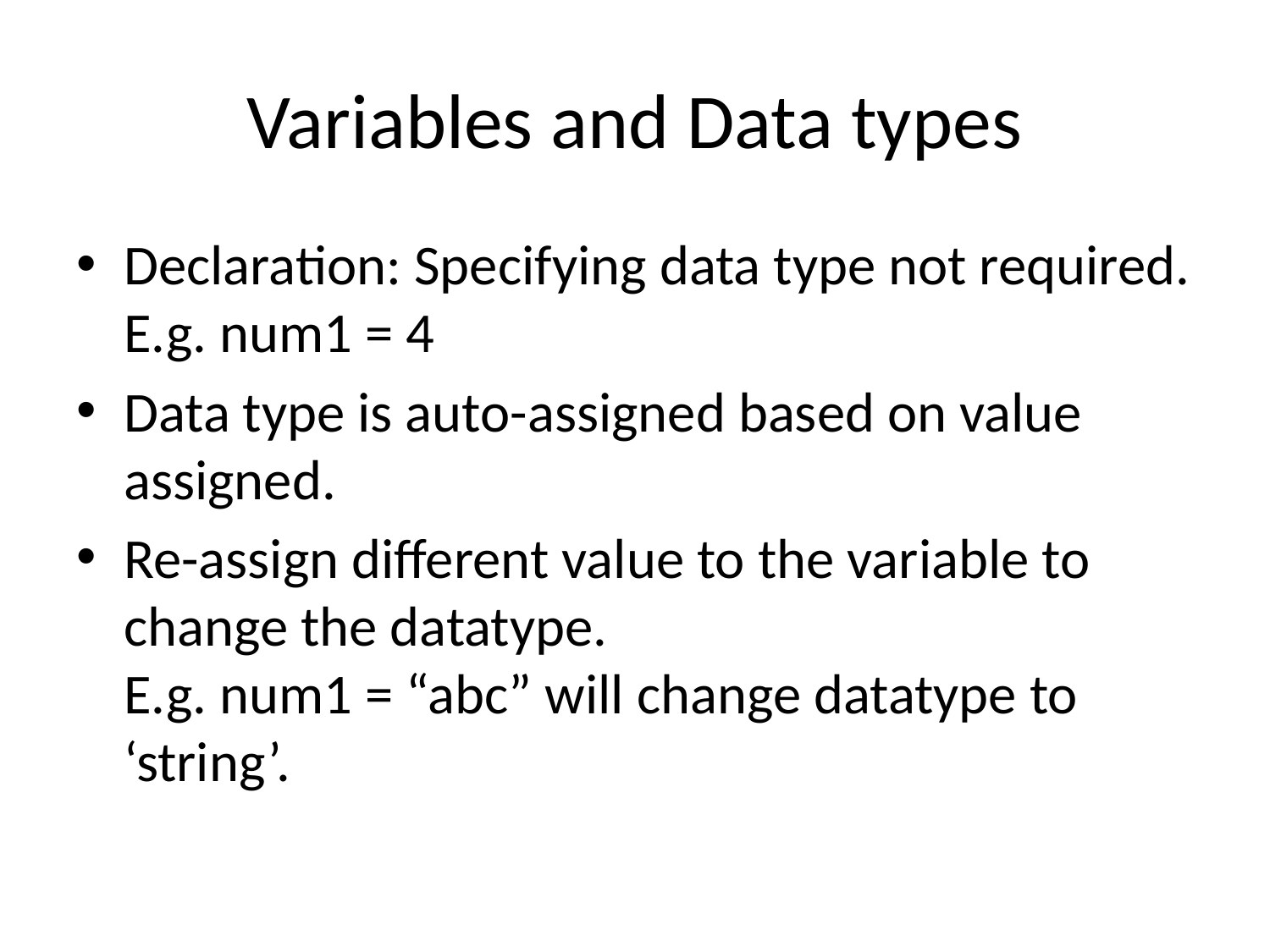

# Variables and Data types
Declaration: Specifying data type not required.
E.g. num1 = 4
Data type is auto-assigned based on value assigned.
Re-assign different value to the variable to change the datatype.
E.g. num1 = “abc” will change datatype to ‘string’.